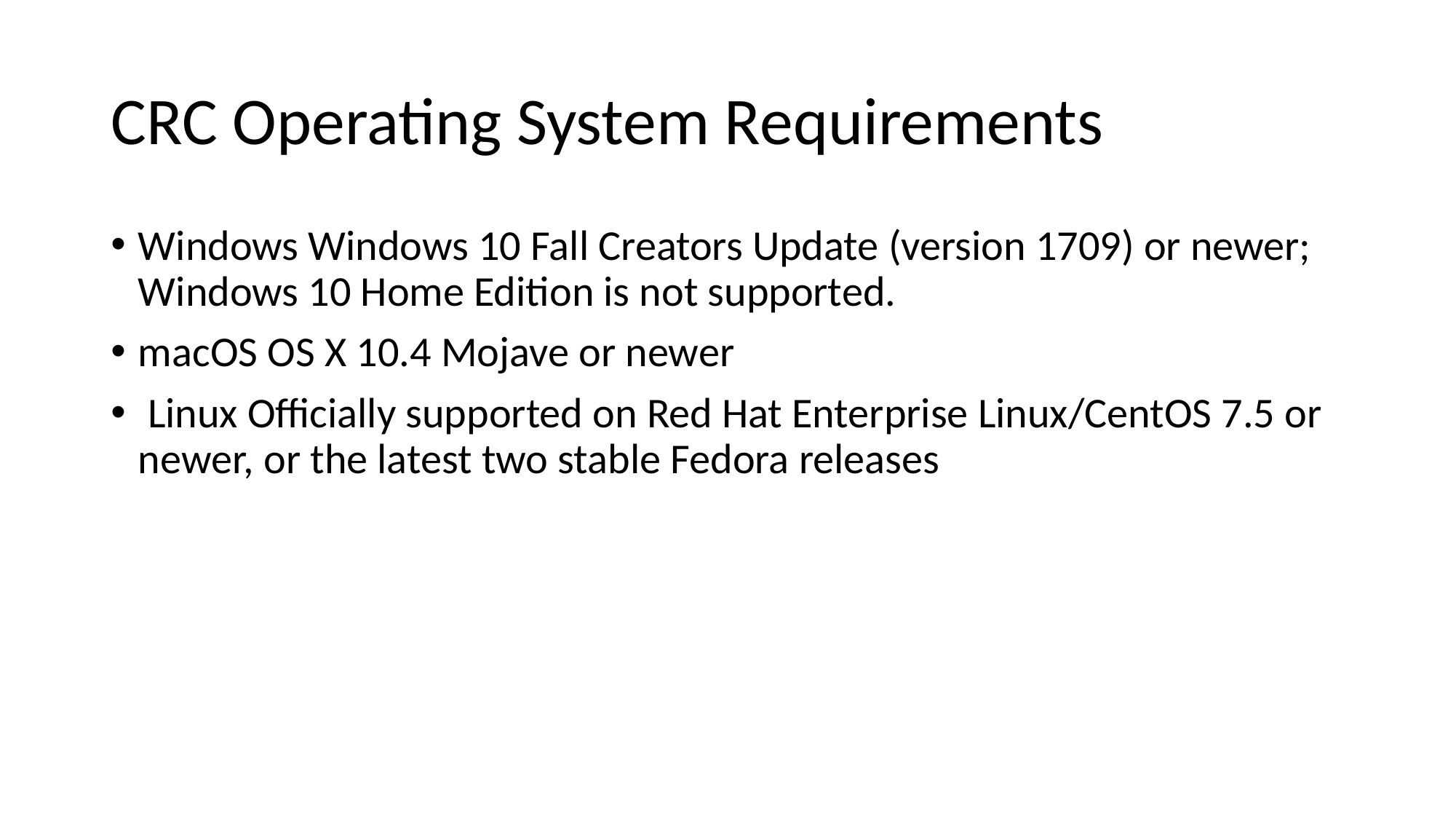

# CRC Operating System Requirements
Windows Windows 10 Fall Creators Update (version 1709) or newer; Windows 10 Home Edition is not supported.
macOS OS X 10.4 Mojave or newer
 Linux Officially supported on Red Hat Enterprise Linux/CentOS 7.5 or newer, or the latest two stable Fedora releases